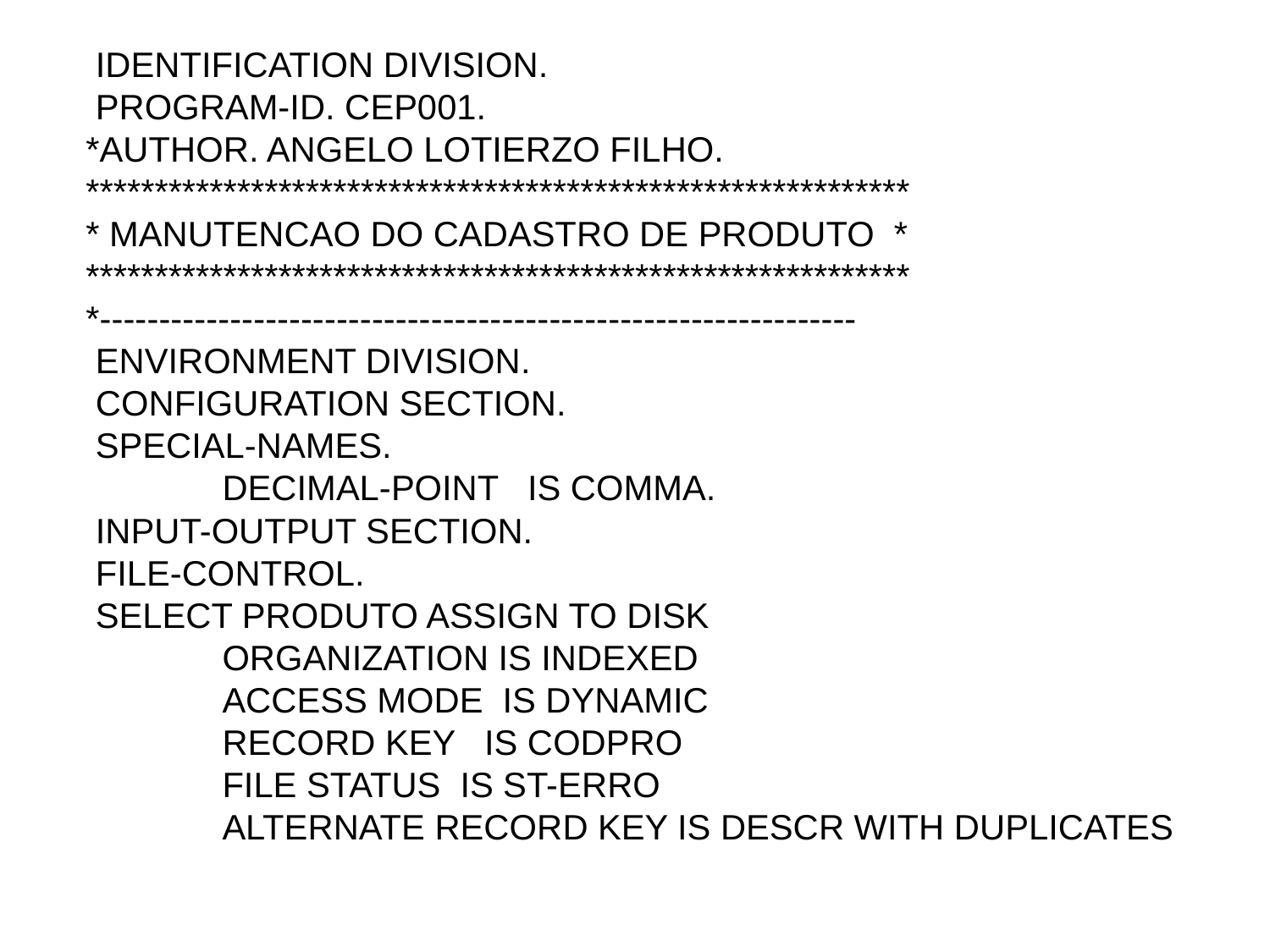

IDENTIFICATION DIVISION.
       PROGRAM-ID. CEP001.
      *AUTHOR. ANGELO LOTIERZO FILHO.
      ************************************************************
      * MANUTENCAO DO CADASTRO DE PRODUTO  *
      ************************************************************
      *----------------------------------------------------------------
       ENVIRONMENT DIVISION.
       CONFIGURATION SECTION.
       SPECIAL-NAMES.
                    DECIMAL-POINT   IS COMMA.
       INPUT-OUTPUT SECTION.
       FILE-CONTROL.
       SELECT PRODUTO ASSIGN TO DISK
                    ORGANIZATION IS INDEXED
                    ACCESS MODE  IS DYNAMIC
                    RECORD KEY   IS CODPRO
                    FILE STATUS  IS ST-ERRO
                    ALTERNATE RECORD KEY IS DESCR WITH DUPLICATES